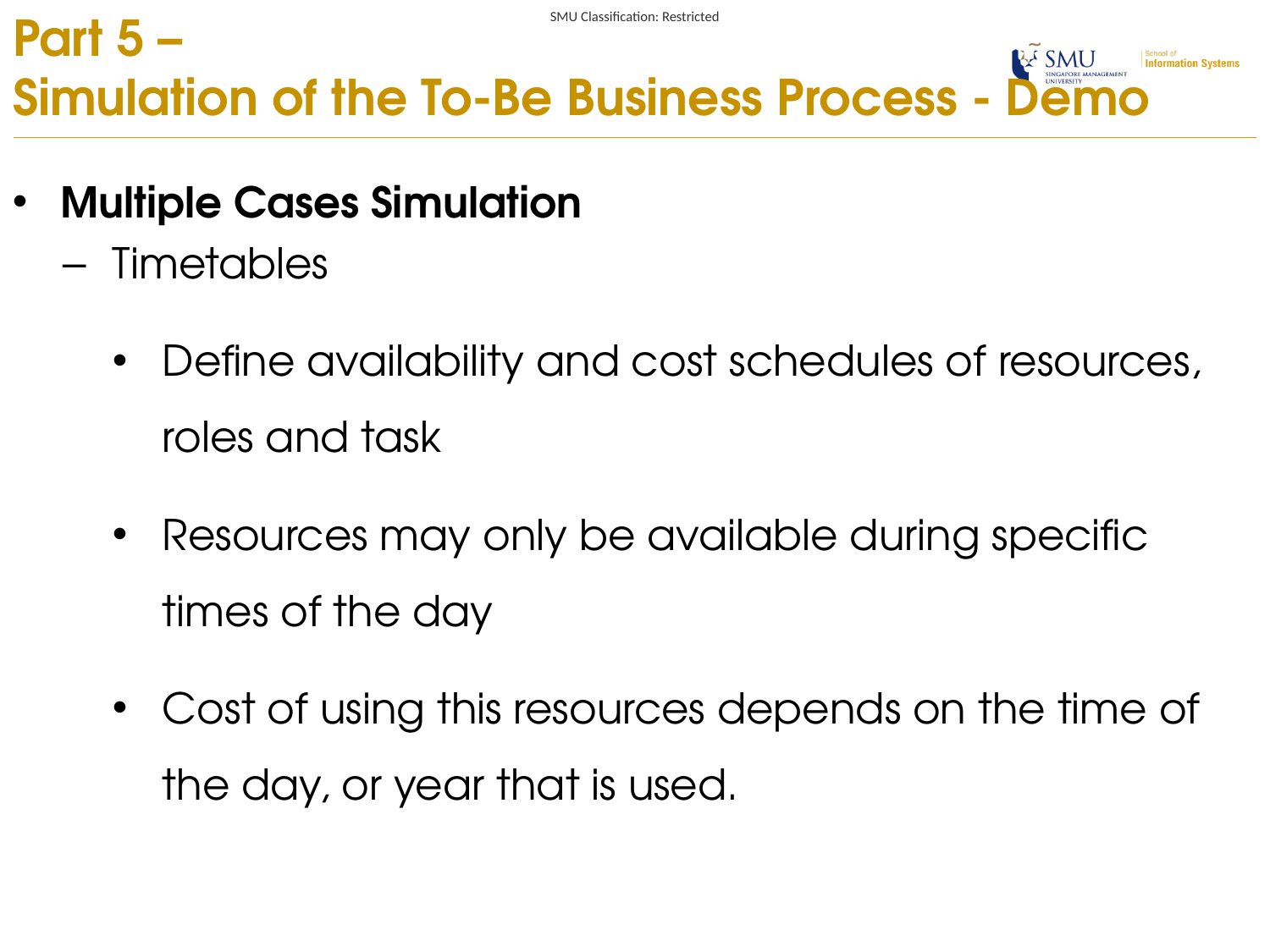

# Part 5 – Simulation of the To-Be Business Process - Demo

Multiple Cases Simulation
Timetables
Define availability and cost schedules of resources, roles and task
Resources may only be available during specific times of the day
Cost of using this resources depends on the time of the day, or year that is used.